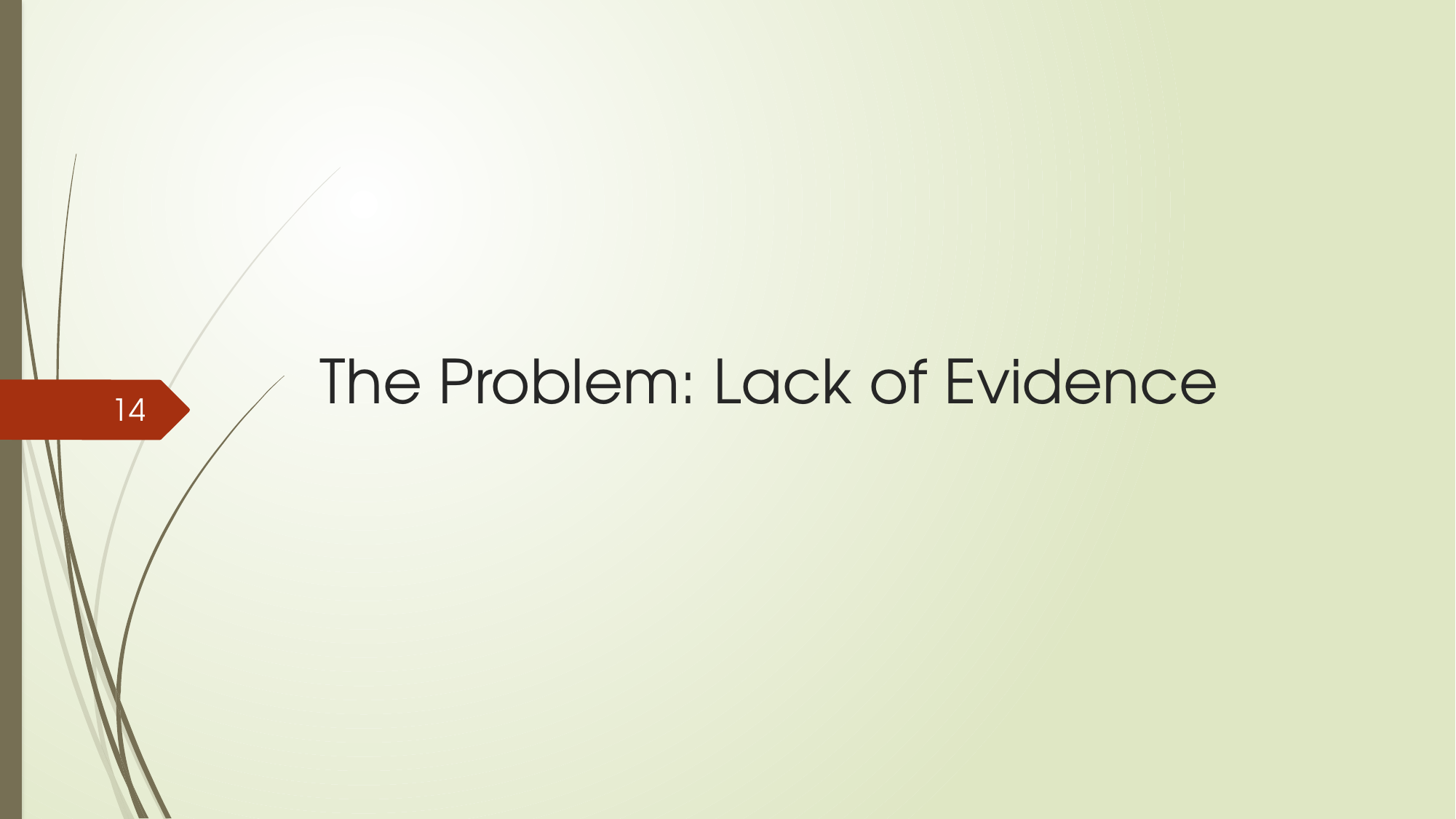

# The Problem: Lack of Evidence
14